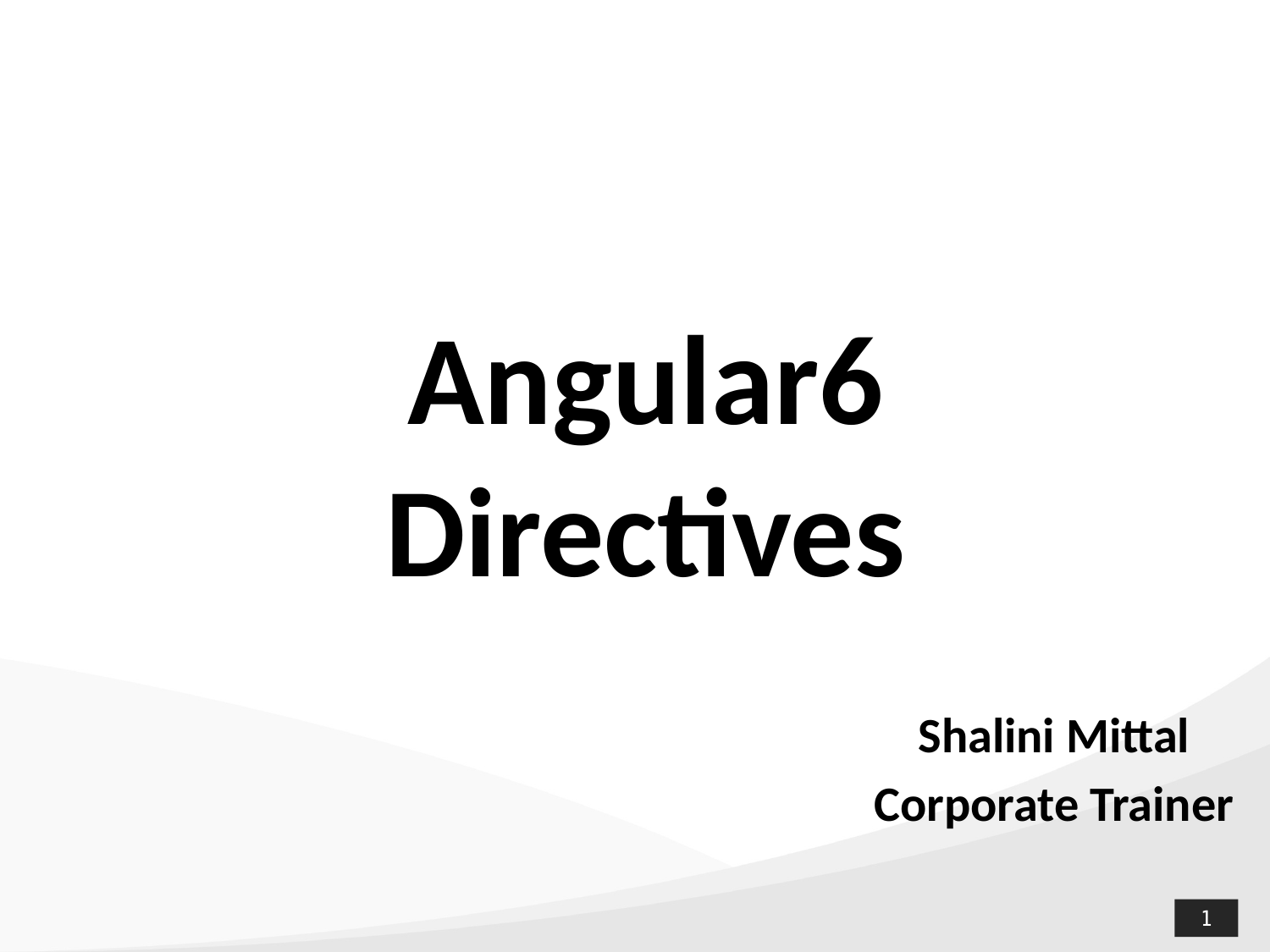

# Angular6 Directives
Shalini Mittal
Corporate Trainer